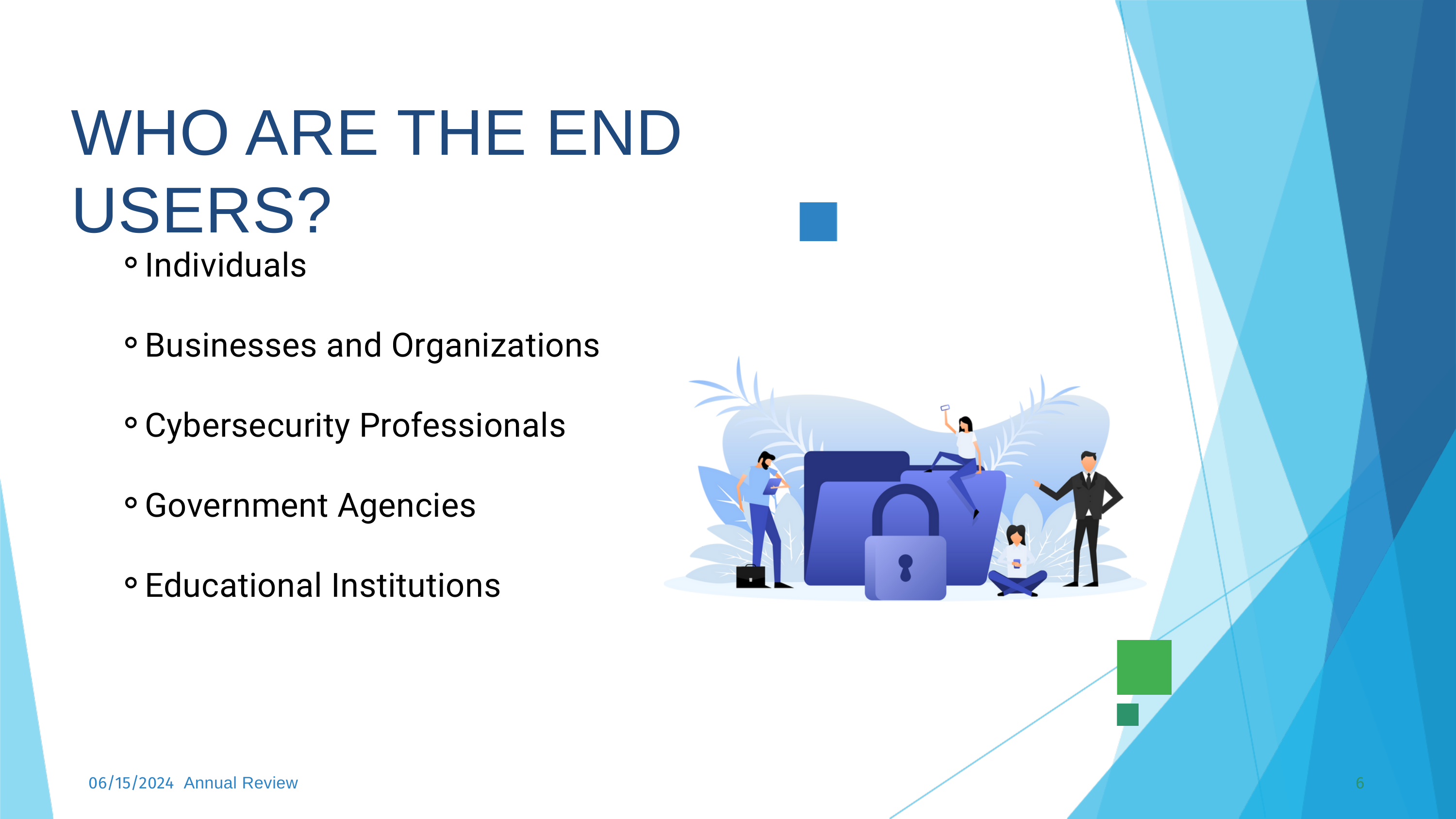

WHO ARE THE END USERS?

Individuals
Businesses and Organizations
Cybersecurity Professionals
Government Agencies
Educational Institutions

06/15/2024  Annual Review
6